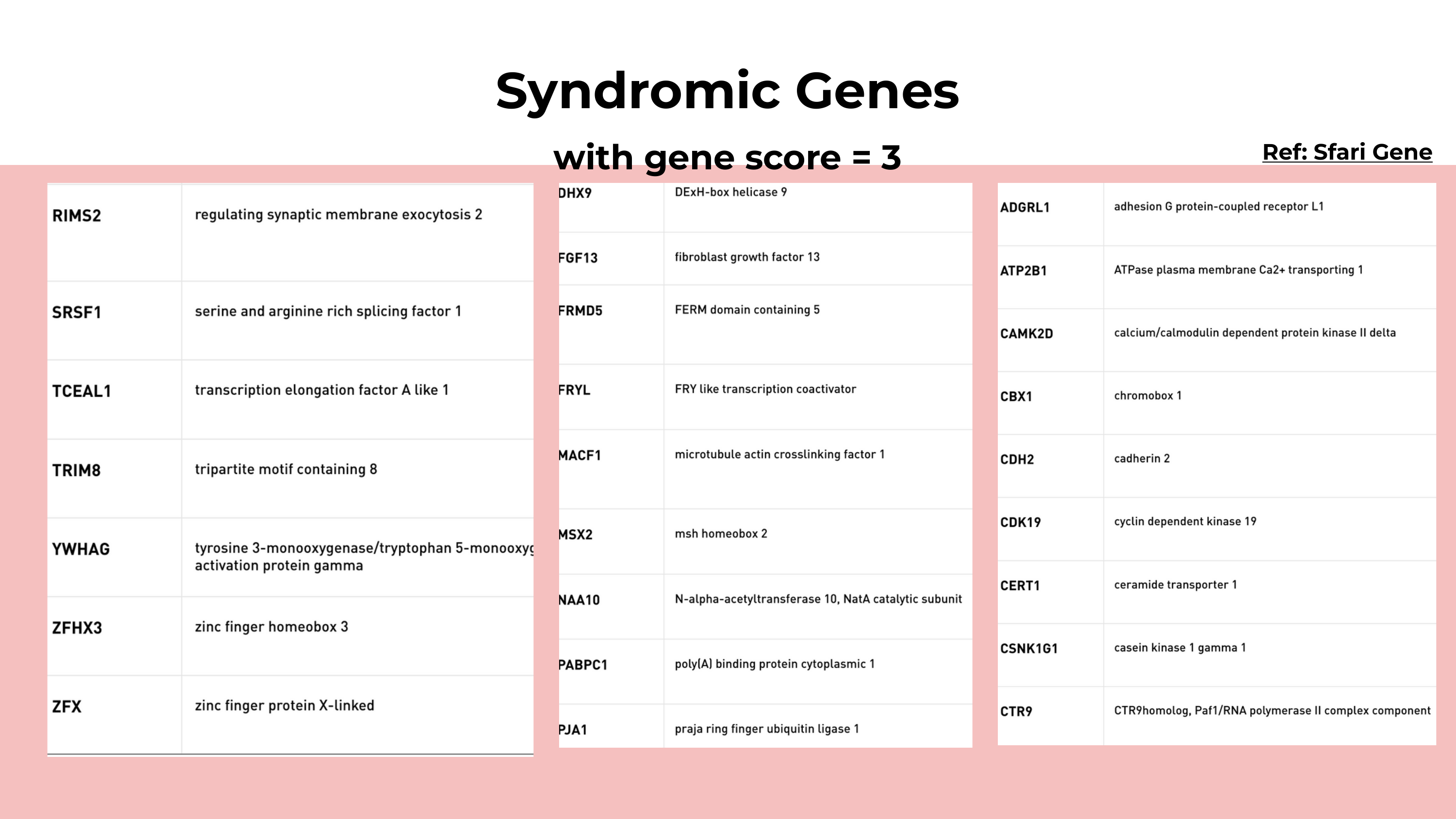

Syndromic Genes
with gene score = 3
Ref: Sfari Gene